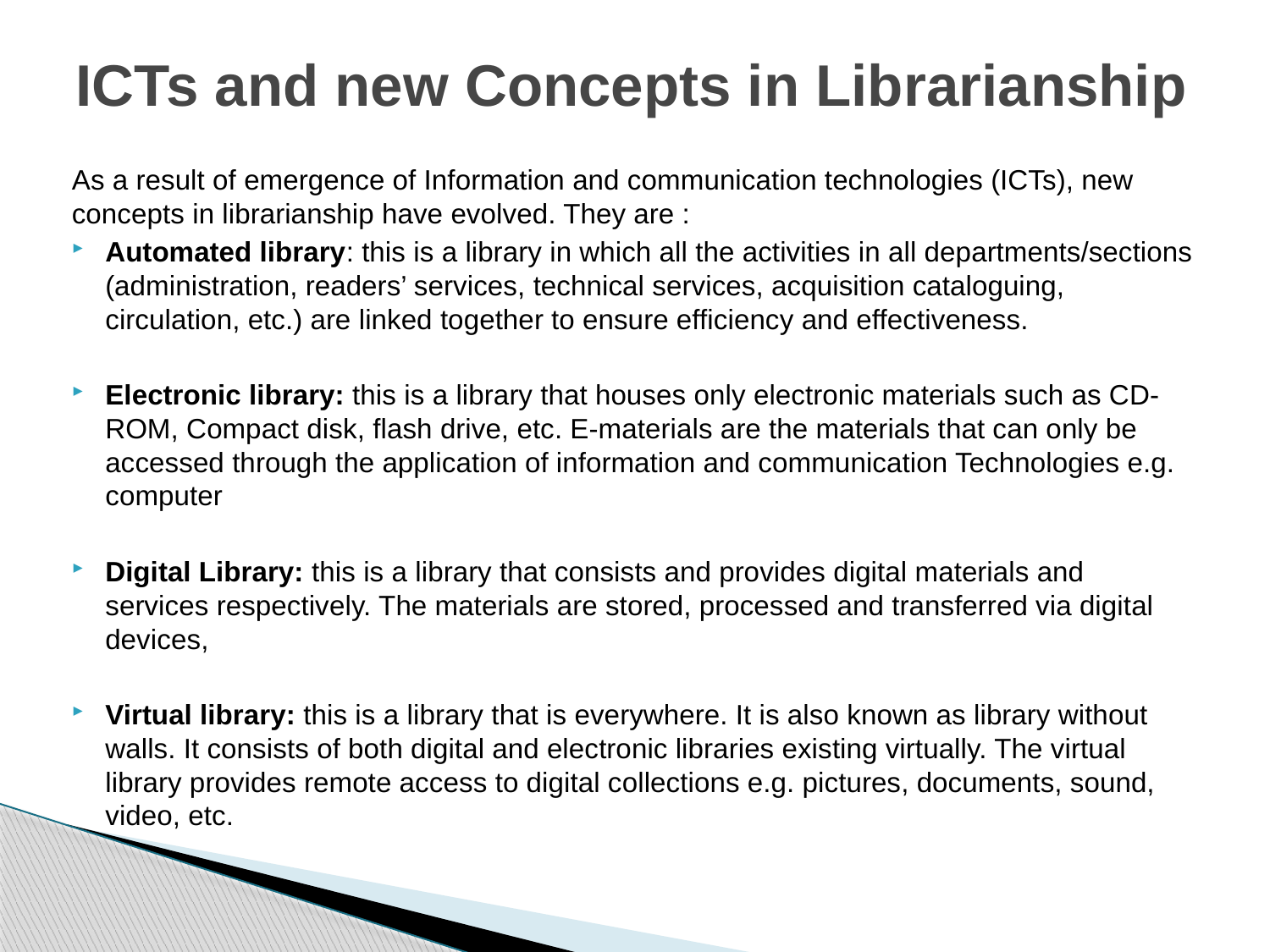

# ICTs and new Concepts in Librarianship
As a result of emergence of Information and communication technologies (ICTs), new concepts in librarianship have evolved. They are :
Automated library: this is a library in which all the activities in all departments/sections (administration, readers’ services, technical services, acquisition cataloguing, circulation, etc.) are linked together to ensure efficiency and effectiveness.

Electronic library: this is a library that houses only electronic materials such as CD-ROM, Compact disk, flash drive, etc. E-materials are the materials that can only be accessed through the application of information and communication Technologies e.g. computer

Digital Library: this is a library that consists and provides digital materials and services respectively. The materials are stored, processed and transferred via digital devices,

Virtual library: this is a library that is everywhere. It is also known as library without walls. It consists of both digital and electronic libraries existing virtually. The virtual library provides remote access to digital collections e.g. pictures, documents, sound, video, etc.